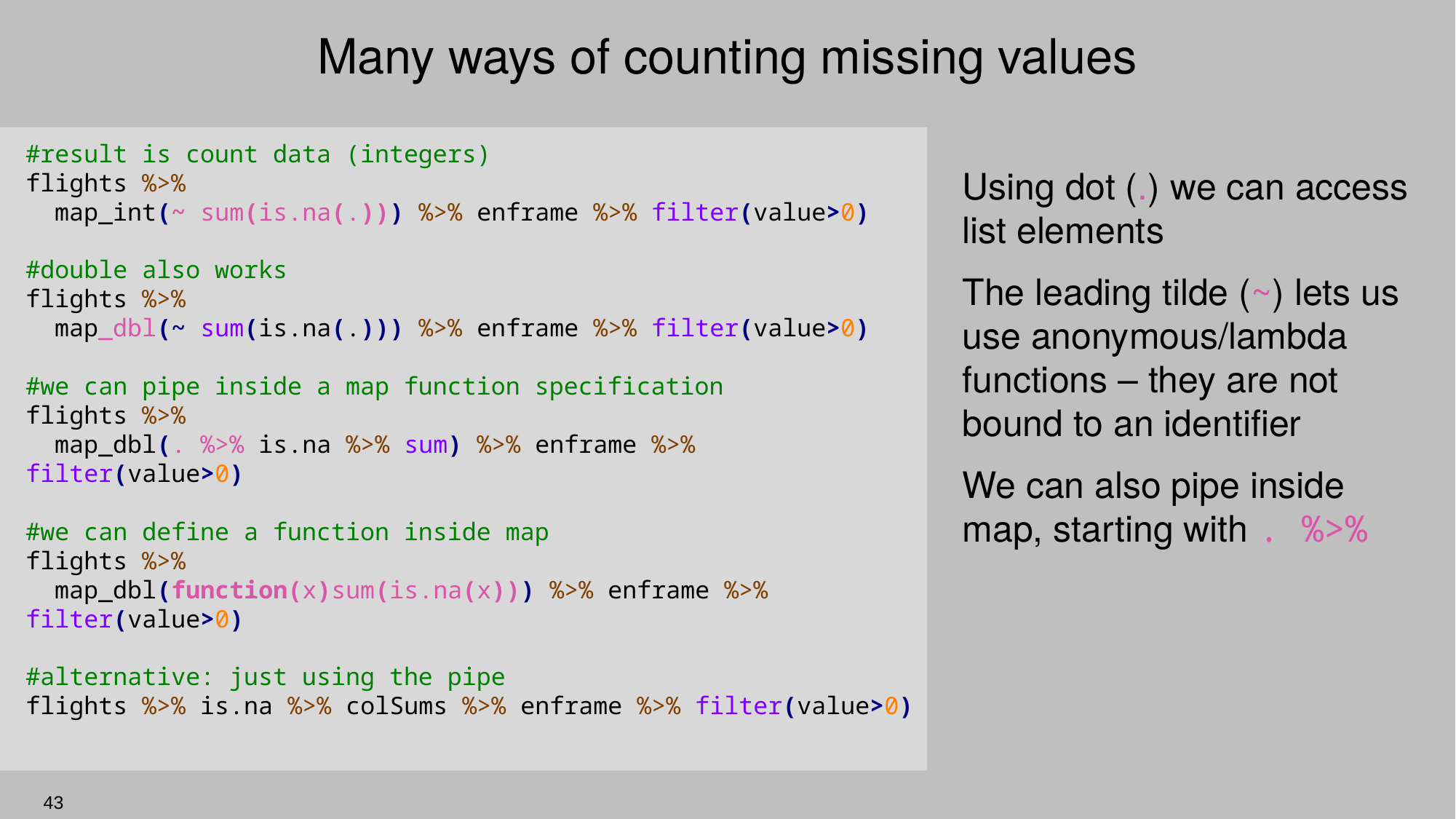

# Many ways of counting missing values
#result is count data (integers)
flights %>%
  map_int(~ sum(is.na(.))) %>% enframe %>% filter(value>0)

#double also works
flights %>%
  map_dbl(~ sum(is.na(.))) %>% enframe %>% filter(value>0)

#we can pipe inside a map function specification
flights %>%
  map_dbl(. %>% is.na %>% sum) %>% enframe %>% filter(value>0)

#we can define a function inside map
flights %>%
  map_dbl(function(x)sum(is.na(x))) %>% enframe %>% filter(value>0)

#alternative: just using the pipe
flights %>% is.na %>% colSums %>% enframe %>% filter(value>0)
Using dot (.) we can access list elements
The leading tilde (~) lets us use anonymous/lambda functions – they are not bound to an identifier
We can also pipe inside map, starting with . %>%